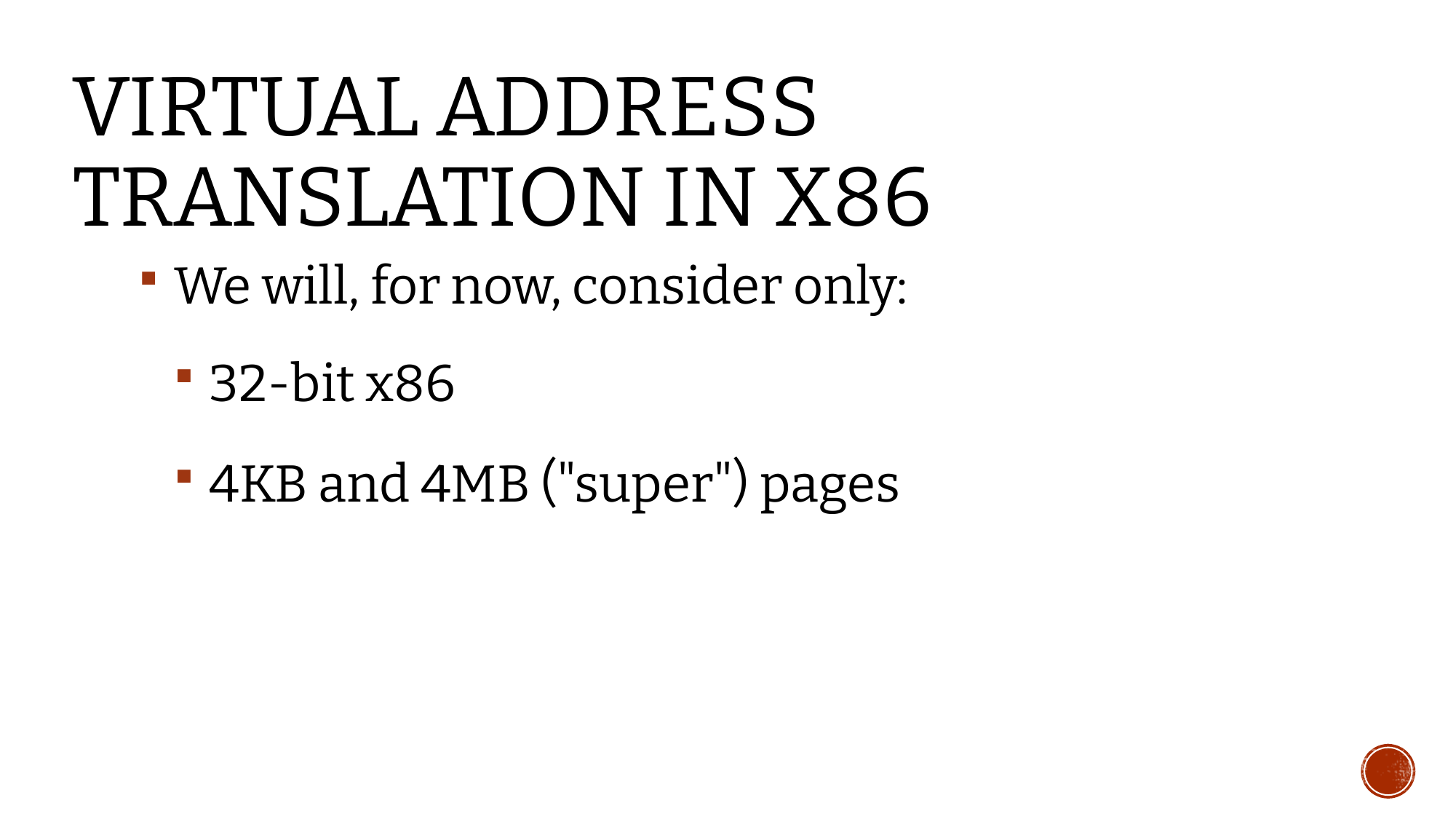

# Virtual Address Translation in x86
We will, for now, consider only:
32-bit x86
4KB and 4MB ("super") pages